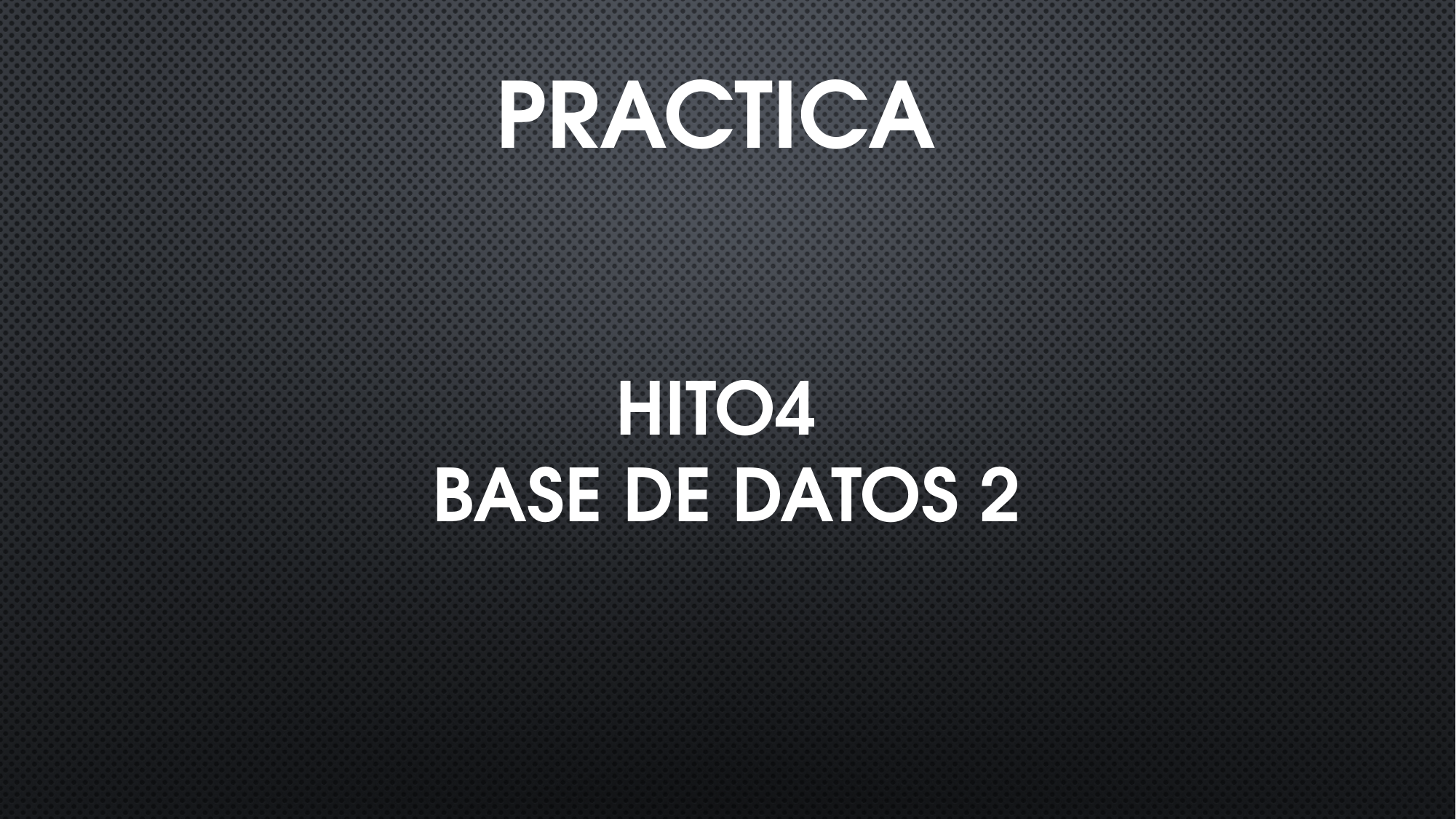

PRACTICA

# HITO4 BASE DE DATOS 2